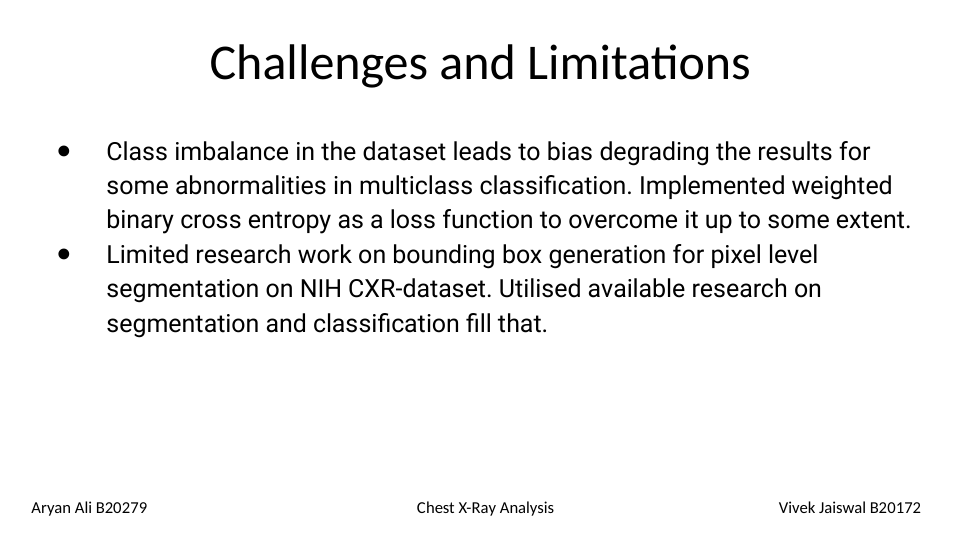

Challenges and Limitations
#
Class imbalance in the dataset leads to bias degrading the results for some abnormalities in multiclass classification. Implemented weighted binary cross entropy as a loss function to overcome it up to some extent.
Limited research work on bounding box generation for pixel level segmentation on NIH CXR-dataset. Utilised available research on segmentation and classification fill that.

Aryan Ali B20279                                                                        Chest X-Ray Analysis                                                            Vivek Jaiswal B20172